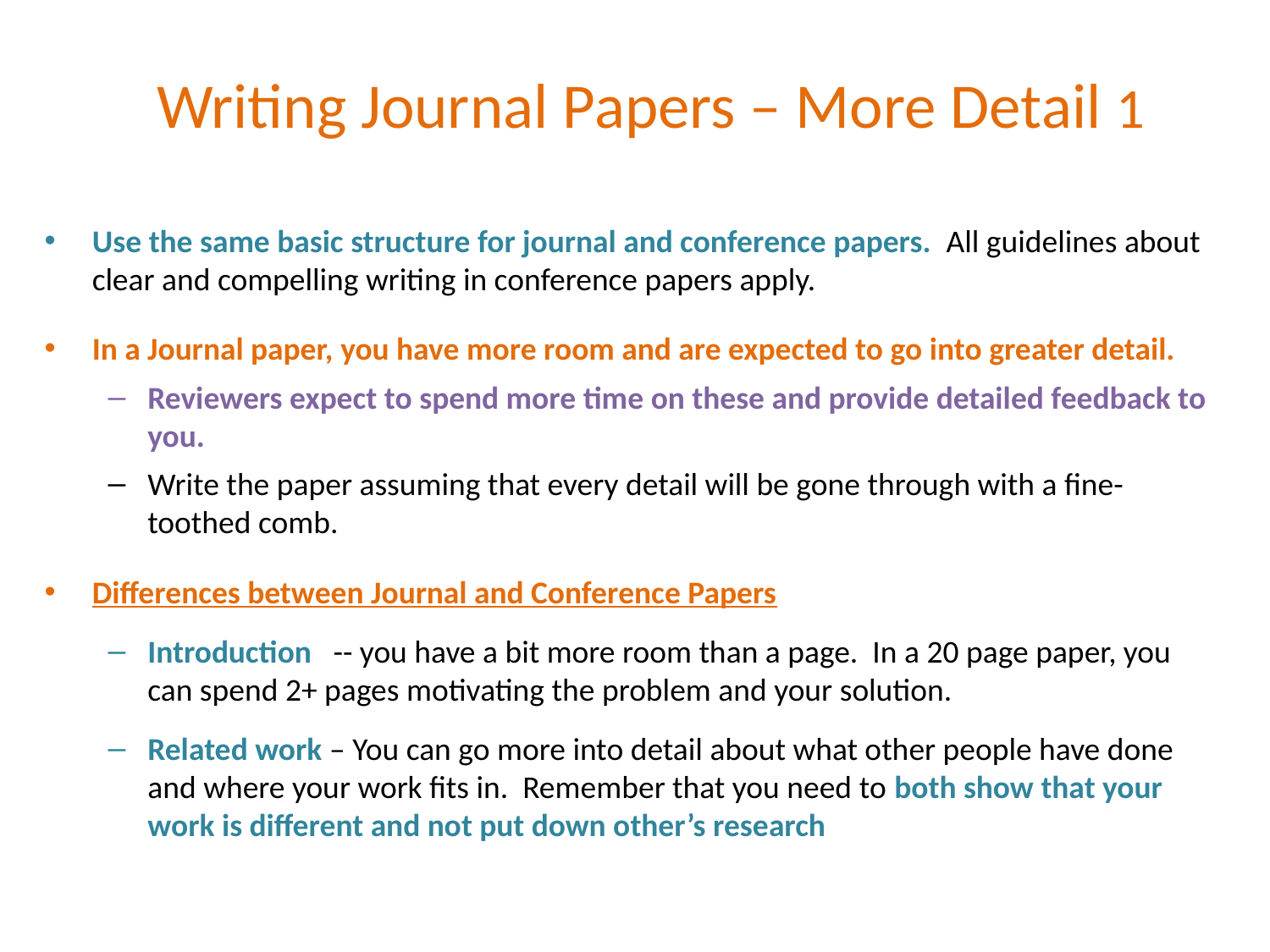

# Writing Journal Papers – More Detail 1
Use the same basic structure for journal and conference papers.  All guidelines about clear and compelling writing in conference papers apply.
In a Journal paper, you have more room and are expected to go into greater detail.
Reviewers expect to spend more time on these and provide detailed feedback to you.
Write the paper assuming that every detail will be gone through with a fine-toothed comb.
Differences between Journal and Conference Papers
Introduction   -- you have a bit more room than a page.  In a 20 page paper, you can spend 2+ pages motivating the problem and your solution.
Related work – You can go more into detail about what other people have done and where your work fits in.  Remember that you need to both show that your work is different and not put down other’s research